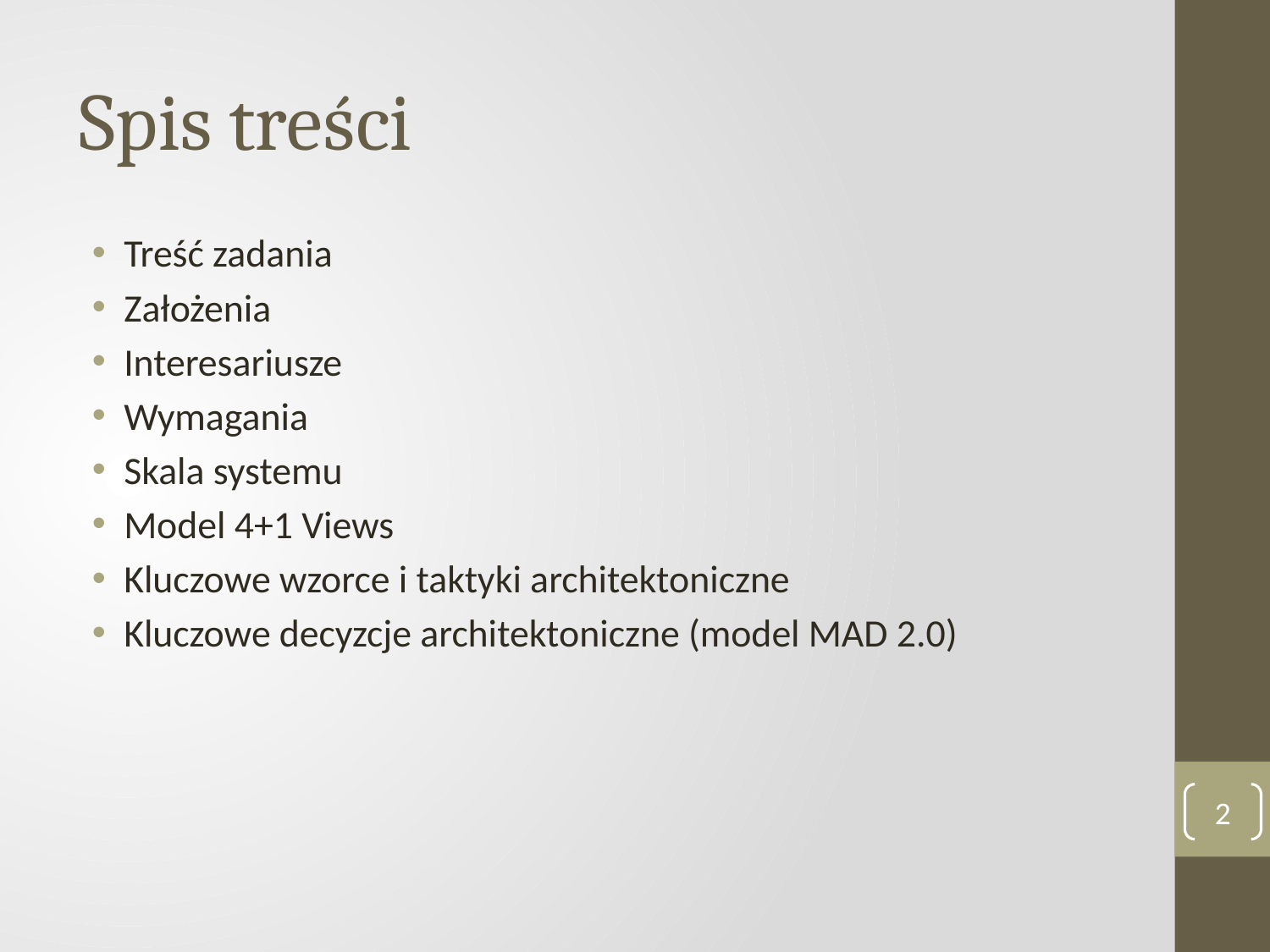

# Spis treści
Treść zadania
Założenia
Interesariusze
Wymagania
Skala systemu
Model 4+1 Views
Kluczowe wzorce i taktyki architektoniczne
Kluczowe decyzcje architektoniczne (model MAD 2.0)
2